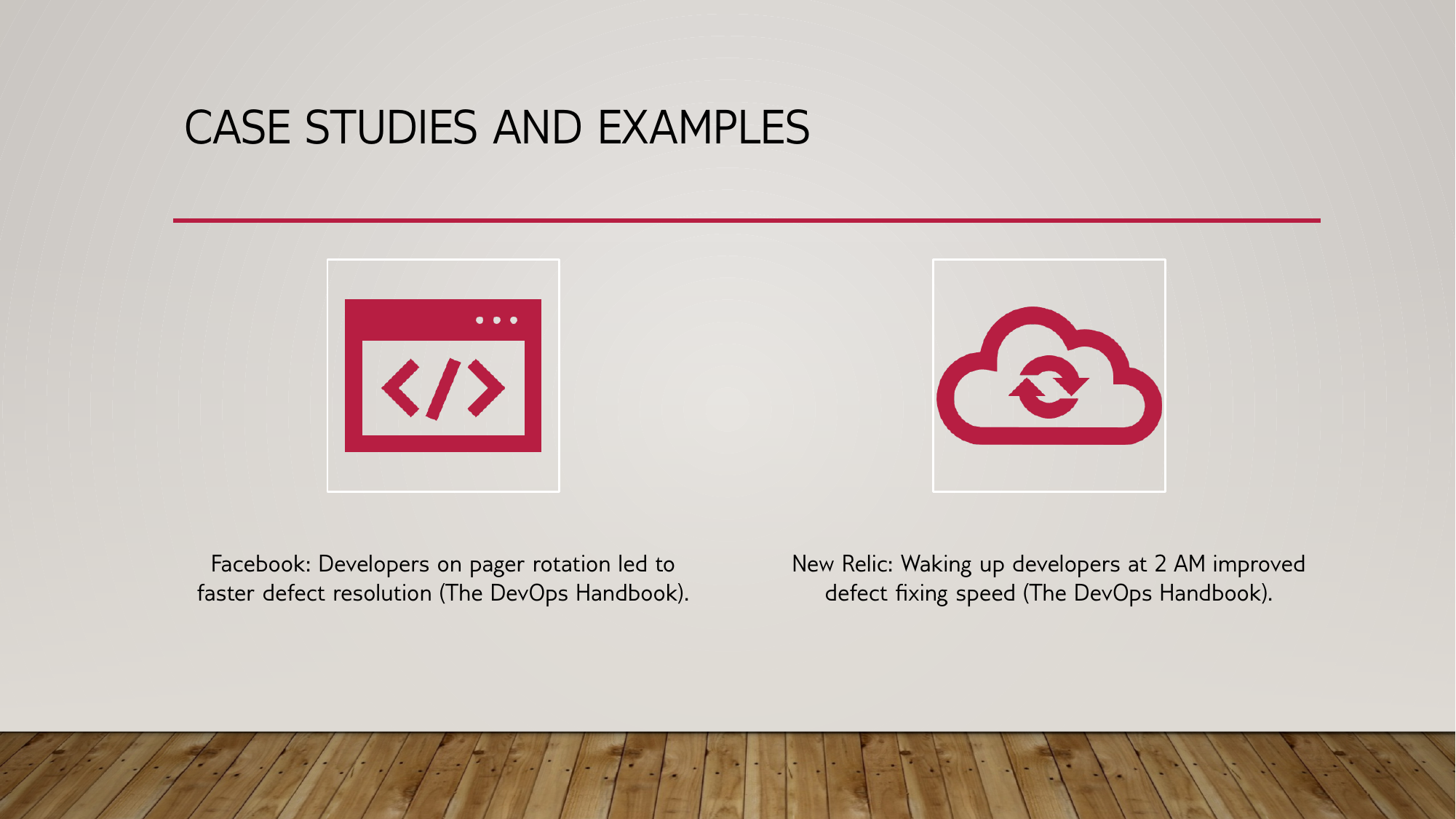

# Case Studies and Examples
Facebook: Developers on pager rotation led to faster defect resolution (The DevOps Handbook).
New Relic: Waking up developers at 2 AM improved defect fixing speed (The DevOps Handbook).